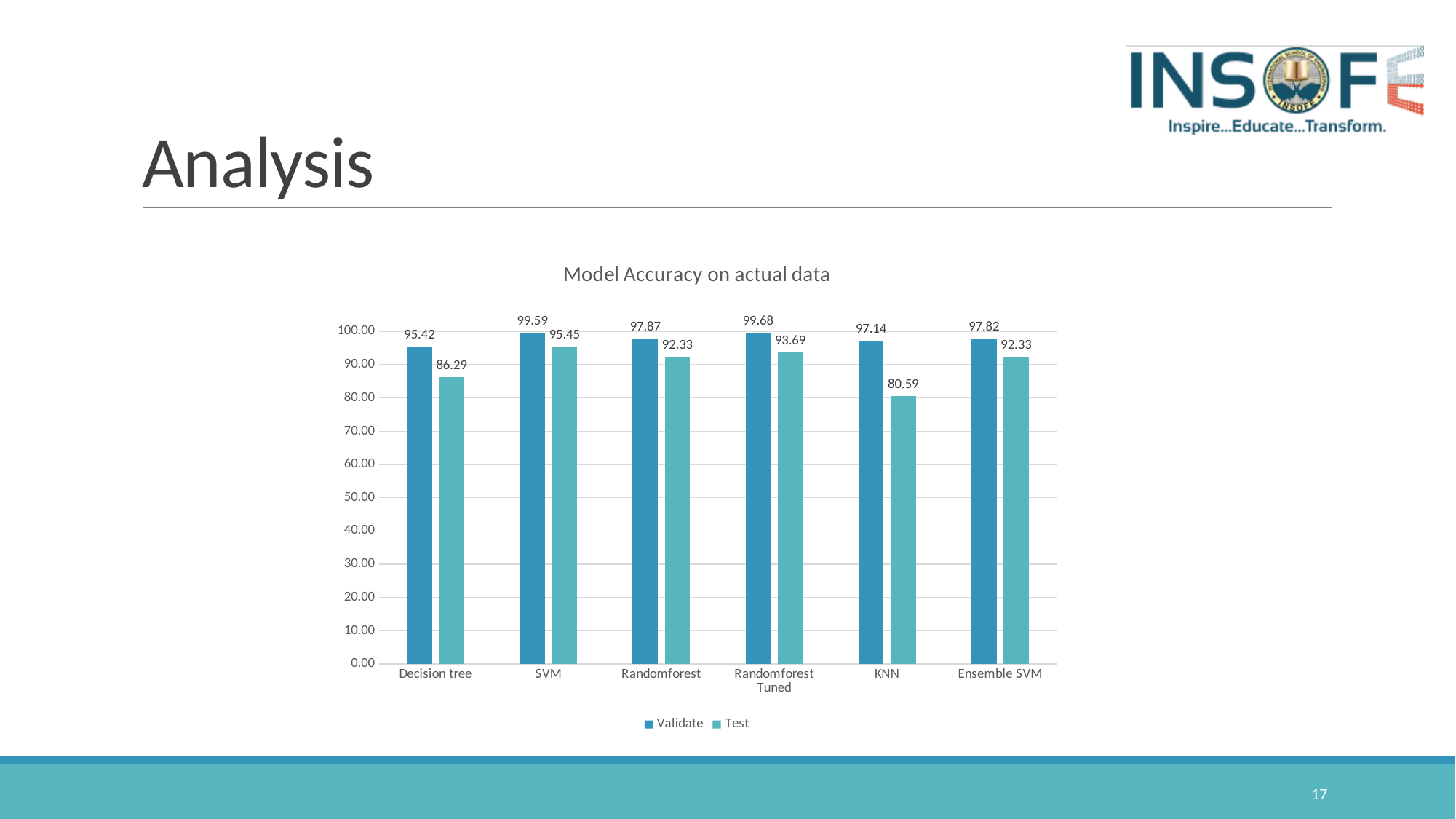

# Analysis

### Chart: Model Accuracy on actual data

| Category | Validate | Test |
|---|---|---|
| Decision tree | 95.42158 | 86.29114 |
| SVM | 99.59202 | 95.453 |
| Randomforest | 97.86945 | 92.33118 |
| Randomforest Tuned | 99.68268 | 93.6885 |
| KNN | 97.14415 | 80.59043 |
| Ensemble SVM | 97.82412 | 92.33118 |
17